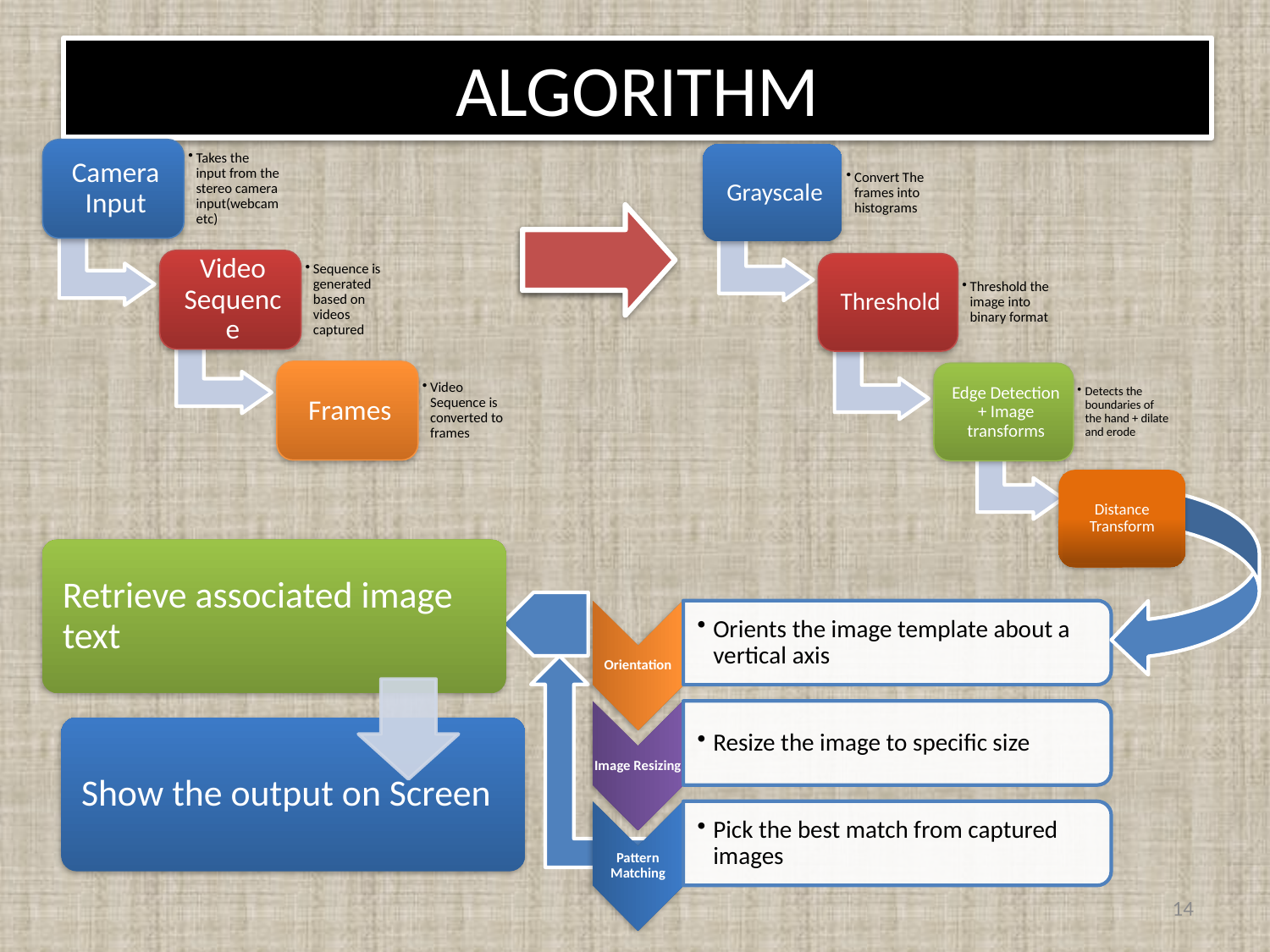

# ALGORITHM
Camera Input
Takes the input from the stereo camera input(webcam etc)
Video Sequence
Sequence is generated based on videos captured
Frames
Video Sequence is converted to frames
Grayscale
Convert The frames into histograms
Threshold
Threshold the image into binary format
Edge Detection + Image transforms
Detects the boundaries of the hand + dilate and erode

Distance Transform

Retrieve associated image text
Show the output on Screen

Orientation
Orients the image template about a vertical axis
Image Resizing
Resize the image to specific size
Pattern Matching
Pick the best match from captured images

14